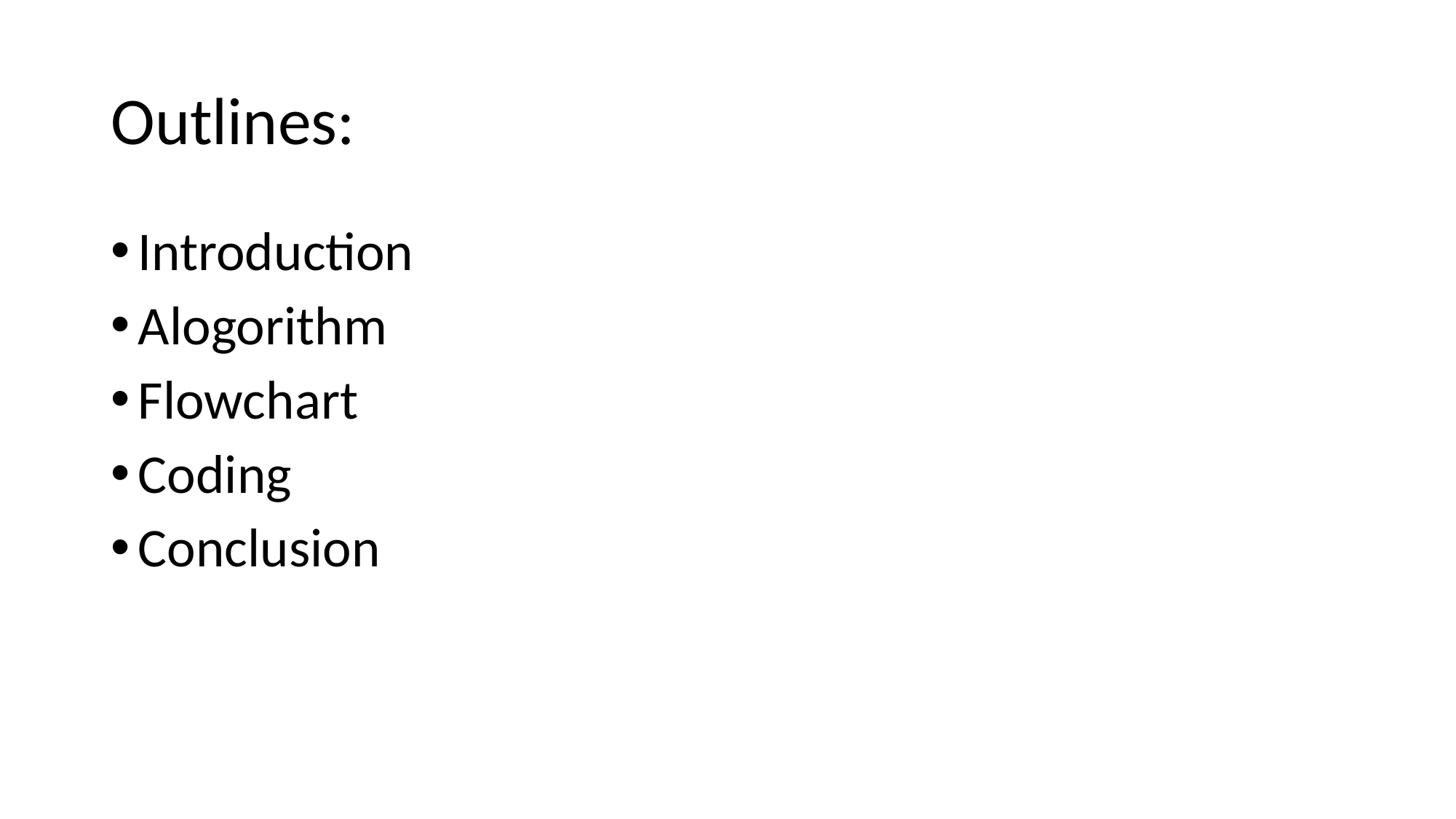

# Outlines:
Introduction
Alogorithm
Flowchart
Coding
Conclusion